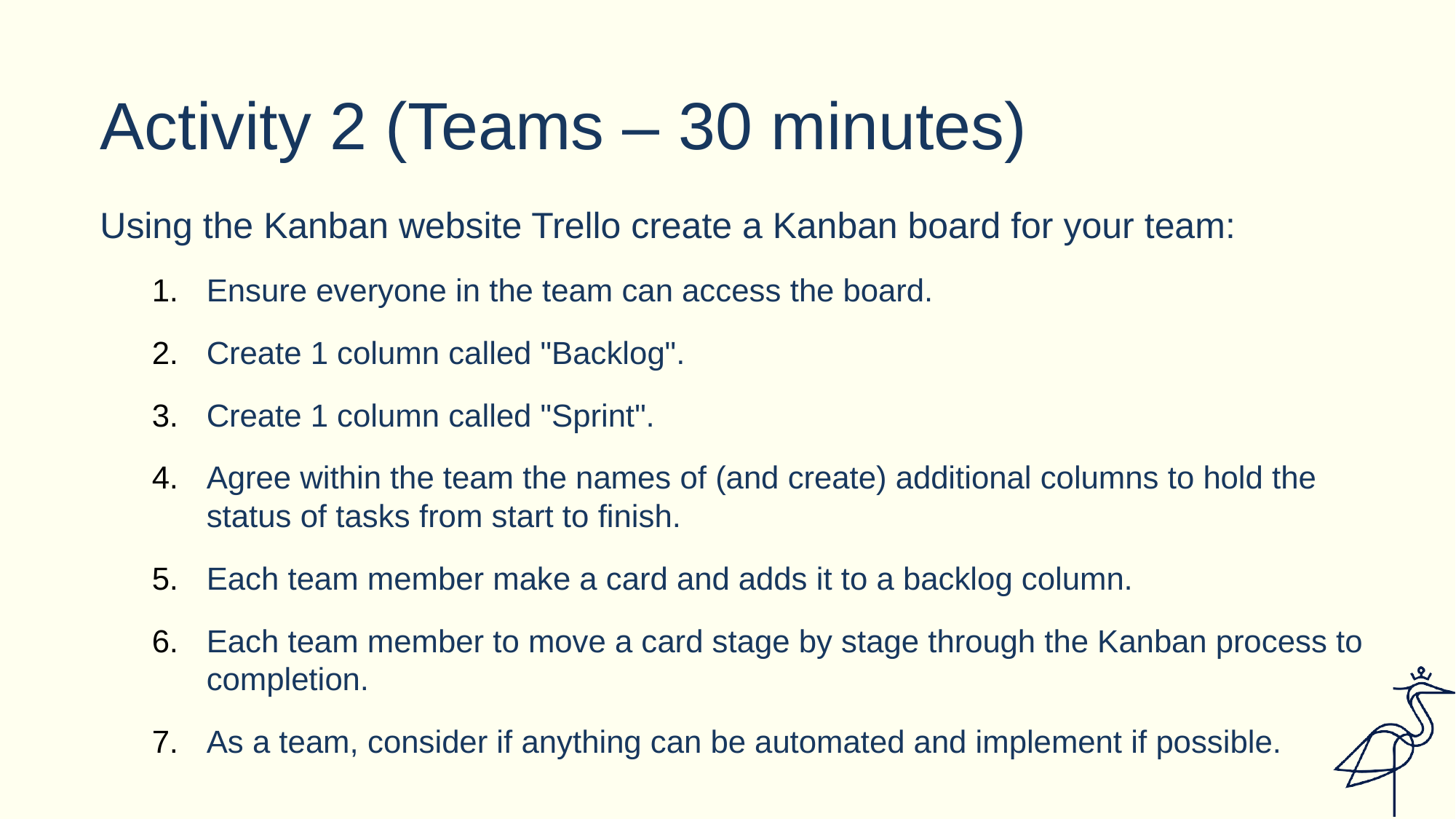

# Activity 2 (Teams – 30 minutes)
Using the Kanban website Trello create a Kanban board for your team:
Ensure everyone in the team can access the board.
Create 1 column called "Backlog".
Create 1 column called "Sprint".
Agree within the team the names of (and create) additional columns to hold the status of tasks from start to finish.
Each team member make a card and adds it to a backlog column.
Each team member to move a card stage by stage through the Kanban process to completion.
As a team, consider if anything can be automated and implement if possible.